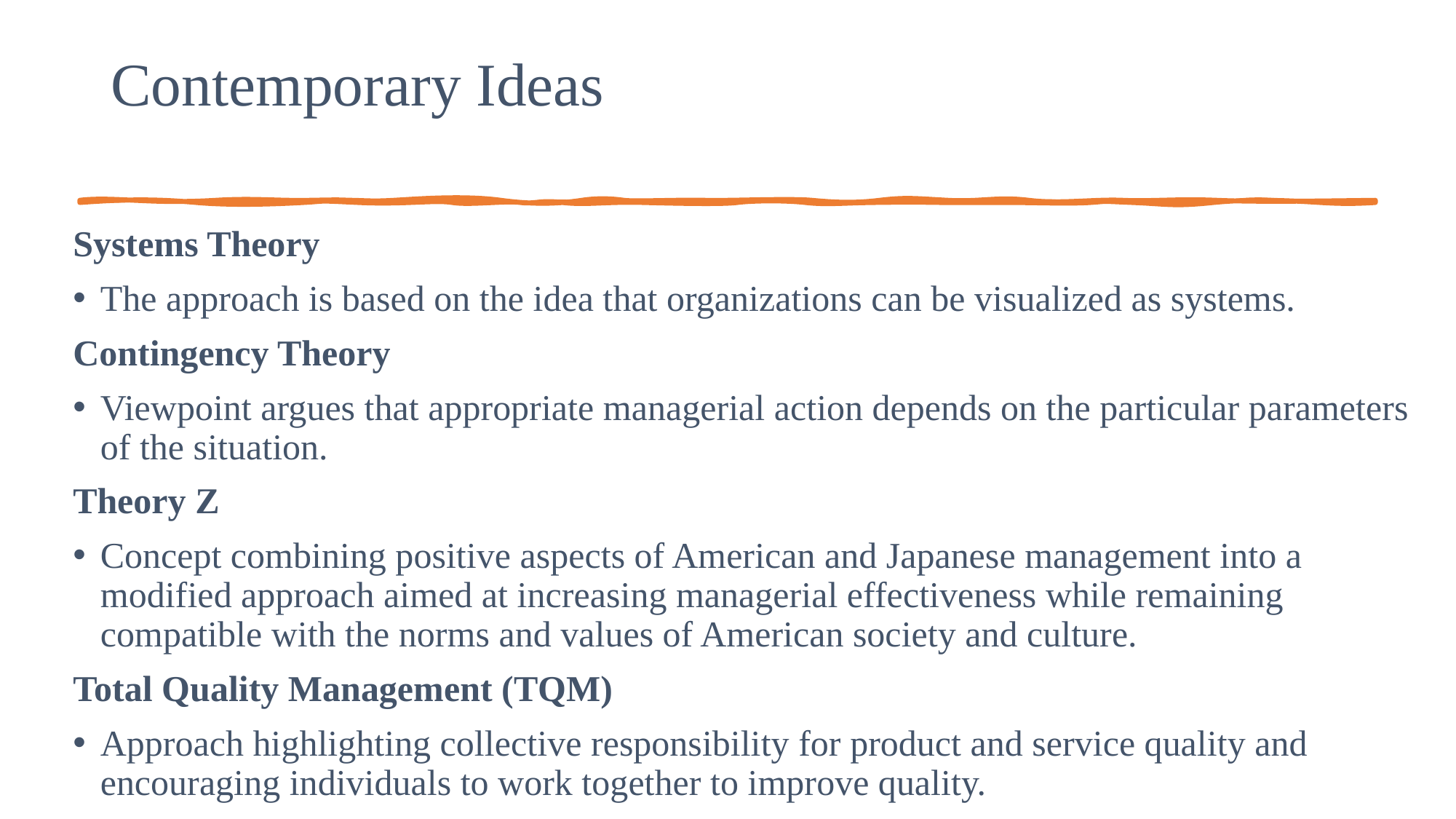

# Contemporary Ideas

Systems Theory
The approach is based on the idea that organizations can be visualized as systems.
Contingency Theory
Viewpoint argues that appropriate managerial action depends on the particular parameters of the situation.
Theory Z
Concept combining positive aspects of American and Japanese management into a modified approach aimed at increasing managerial effectiveness while remaining compatible with the norms and values of American society and culture.
Total Quality Management (TQM)
Approach highlighting collective responsibility for product and service quality and encouraging individuals to work together to improve quality.